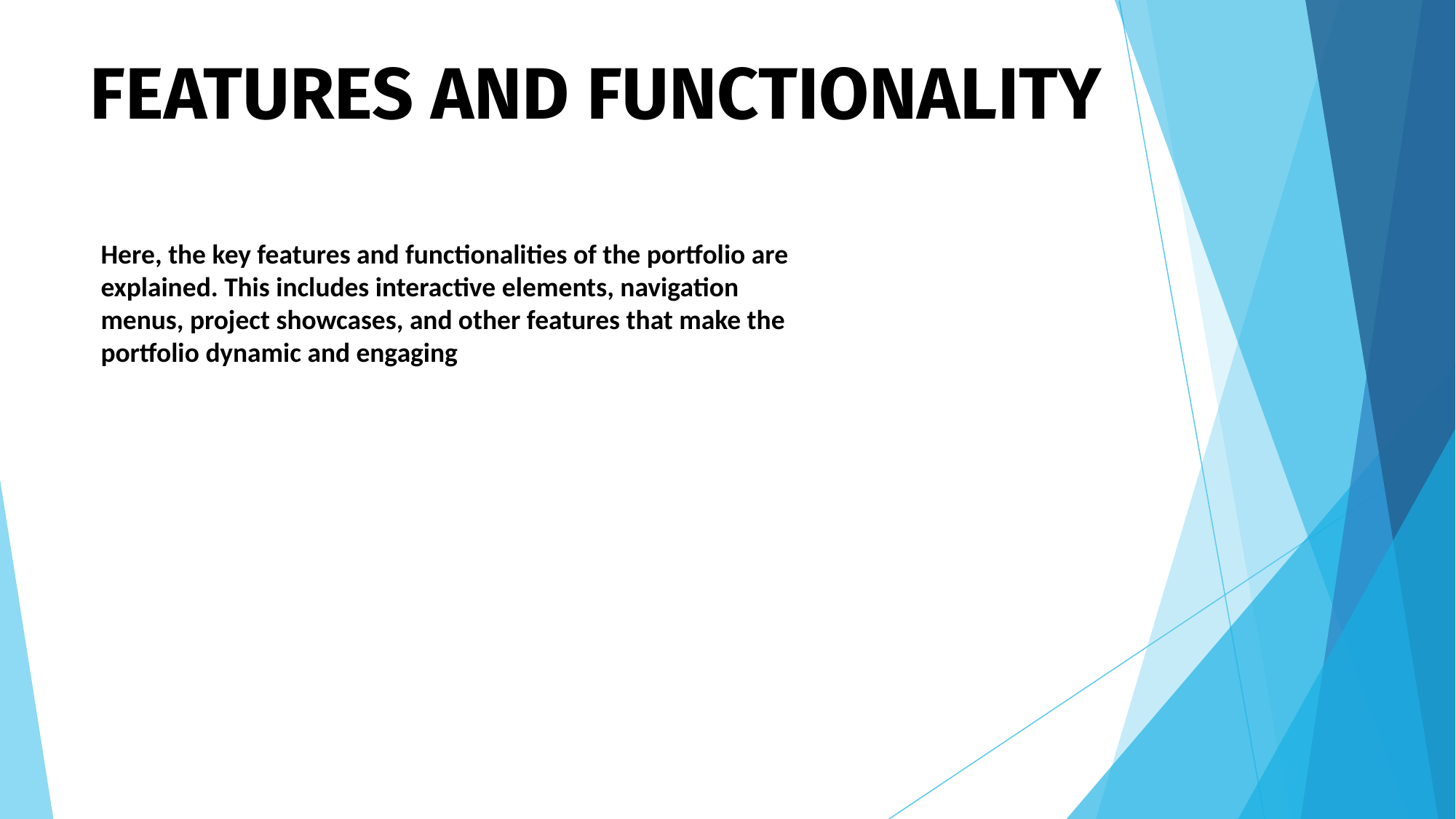

# FEATURES AND FUNCTIONALITY
Here, the key features and functionalities of the portfolio are explained. This includes interactive elements, navigation menus, project showcases, and other features that make the portfolio dynamic and engaging